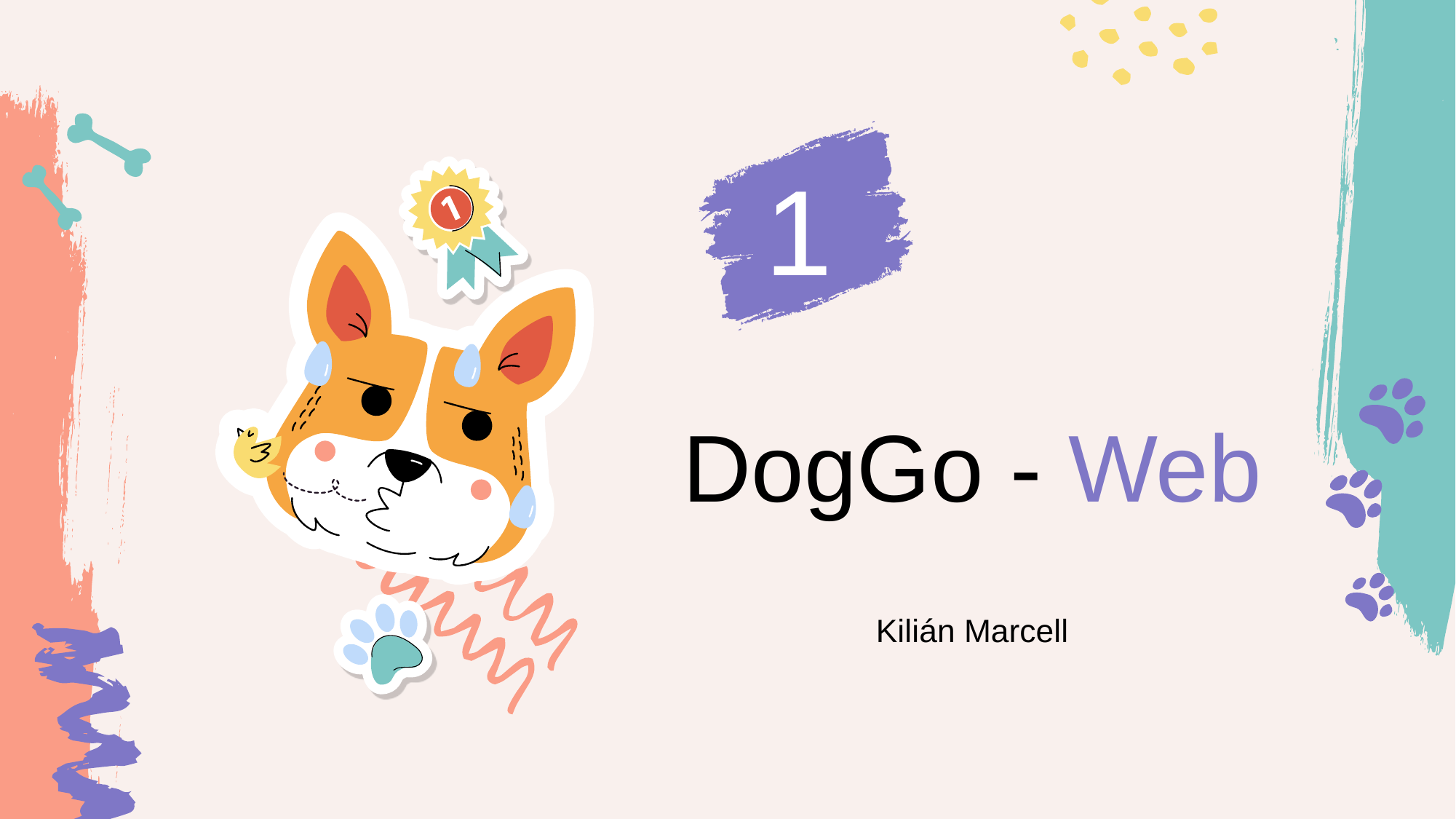

1
# DogGo - Web
Kilián Marcell